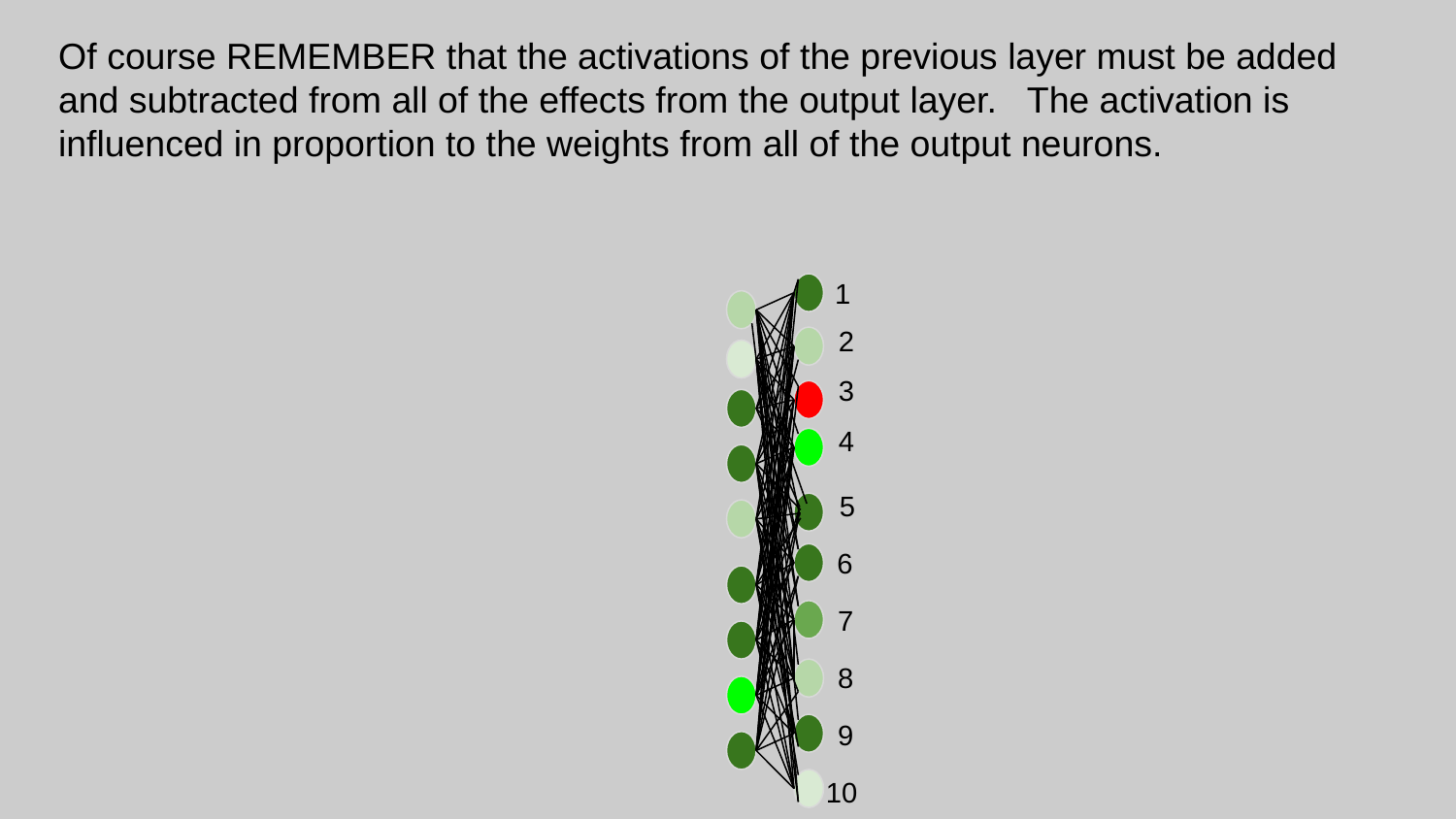

Of course REMEMBER that the activations of the previous layer must be added and subtracted from all of the effects from the output layer.   The activation is influenced in proportion to the weights from all of the output neurons.
1

2

3

4

5

6

7

8

9

10